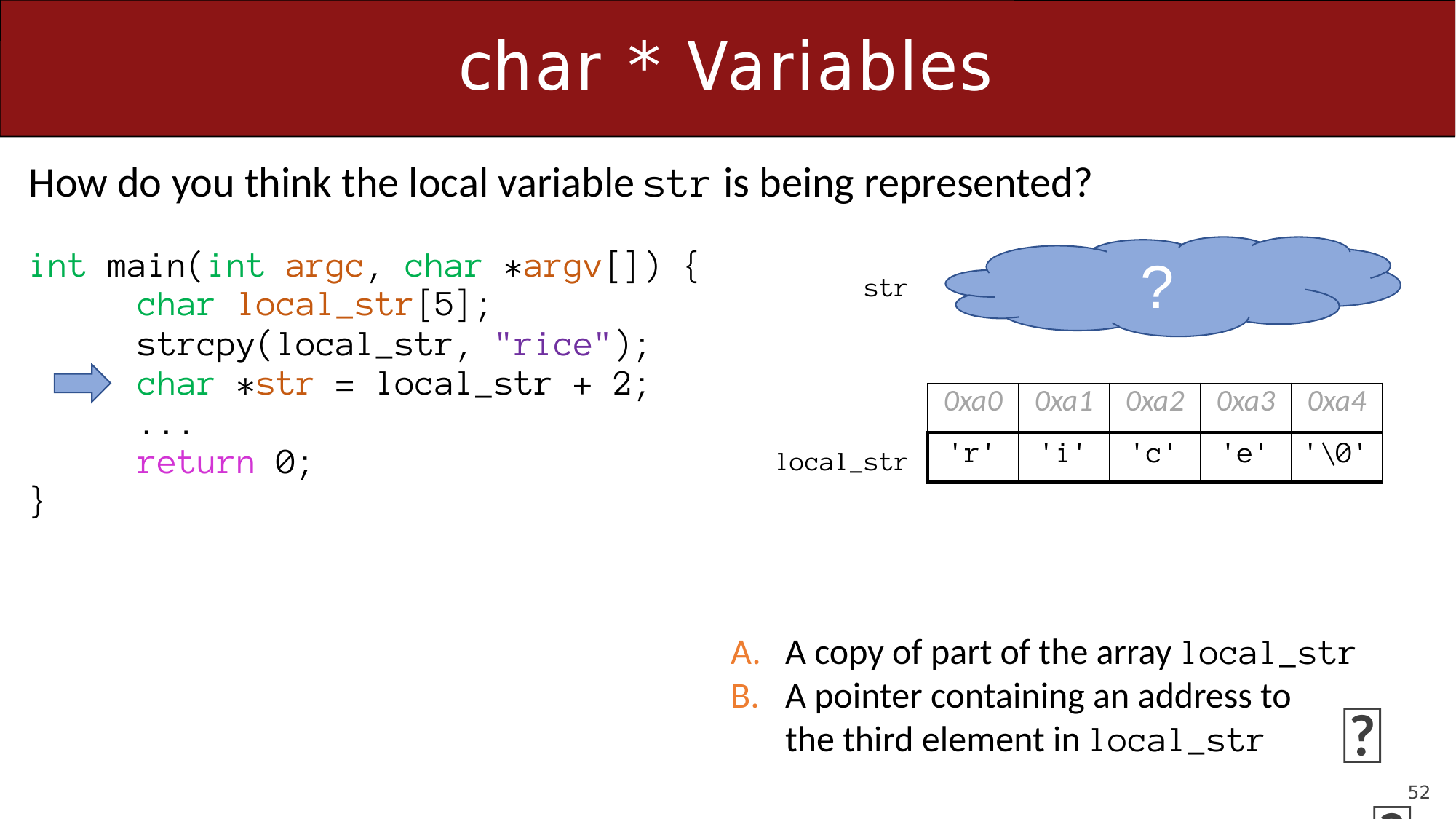

# char * Variables
How do you think the local variable str is being represented?

int main(int argc, char *argv[]) {
	char local_str[5];
	strcpy(local_str, "rice");
	char *str = local_str + 2;
	...
	return 0;
}
?
str

| 0xa0 | 0xa1 | 0xa2 | 0xa3 | 0xa4 |
| --- | --- | --- | --- | --- |
| 'r' | 'i' | 'c' | 'e' | '\0' |
local_str
A copy of part of the array local_str
A pointer containing an address to
the third element in local_str
🤔